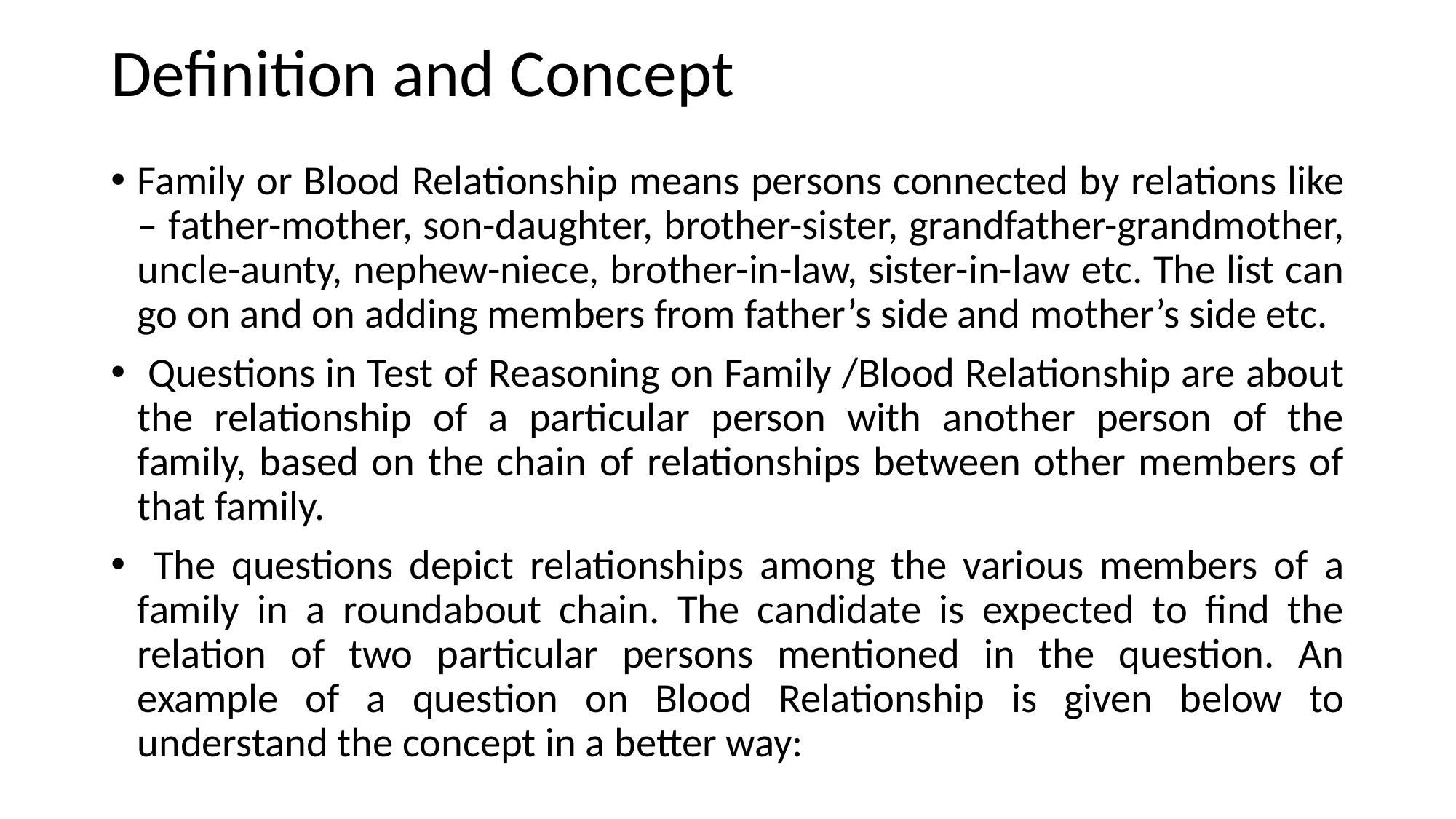

# Definition and Concept
Family or Blood Relationship means persons connected by relations like – father-mother, son-daughter, brother-sister, grandfather-grandmother, uncle-aunty, nephew-niece, brother-in-law, sister-in-law etc. The list can go on and on adding members from father’s side and mother’s side etc.
 Questions in Test of Reasoning on Family /Blood Relationship are about the relationship of a particular person with another person of the family, based on the chain of relationships between other members of that family.
 The questions depict relationships among the various members of a family in a roundabout chain. The candidate is expected to find the relation of two particular persons mentioned in the question. An example of a question on Blood Relationship is given below to understand the concept in a better way: